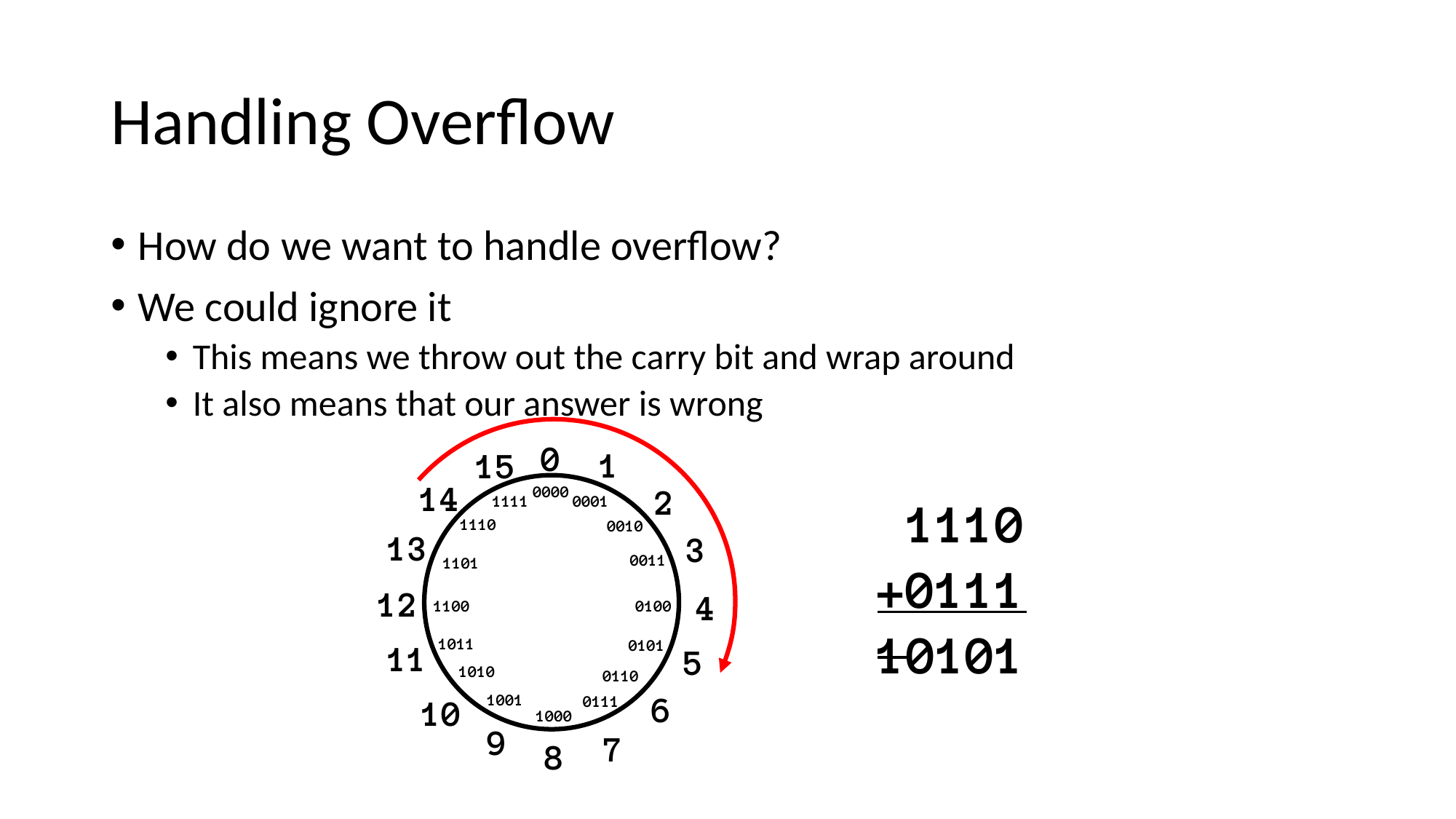

# Handling Overflow
How do we want to handle overflow?
We could ignore it
This means we throw out the carry bit and wrap around
It also means that our answer is wrong

0
1
15
14
2

0000
1111
0001
1110
0010
13
3
0011
1101
12
4
1100
0100
1011
0101
11
5
1010
0110
6
1001
10
0111
1000
9
7
8
 1110
+0111
10101